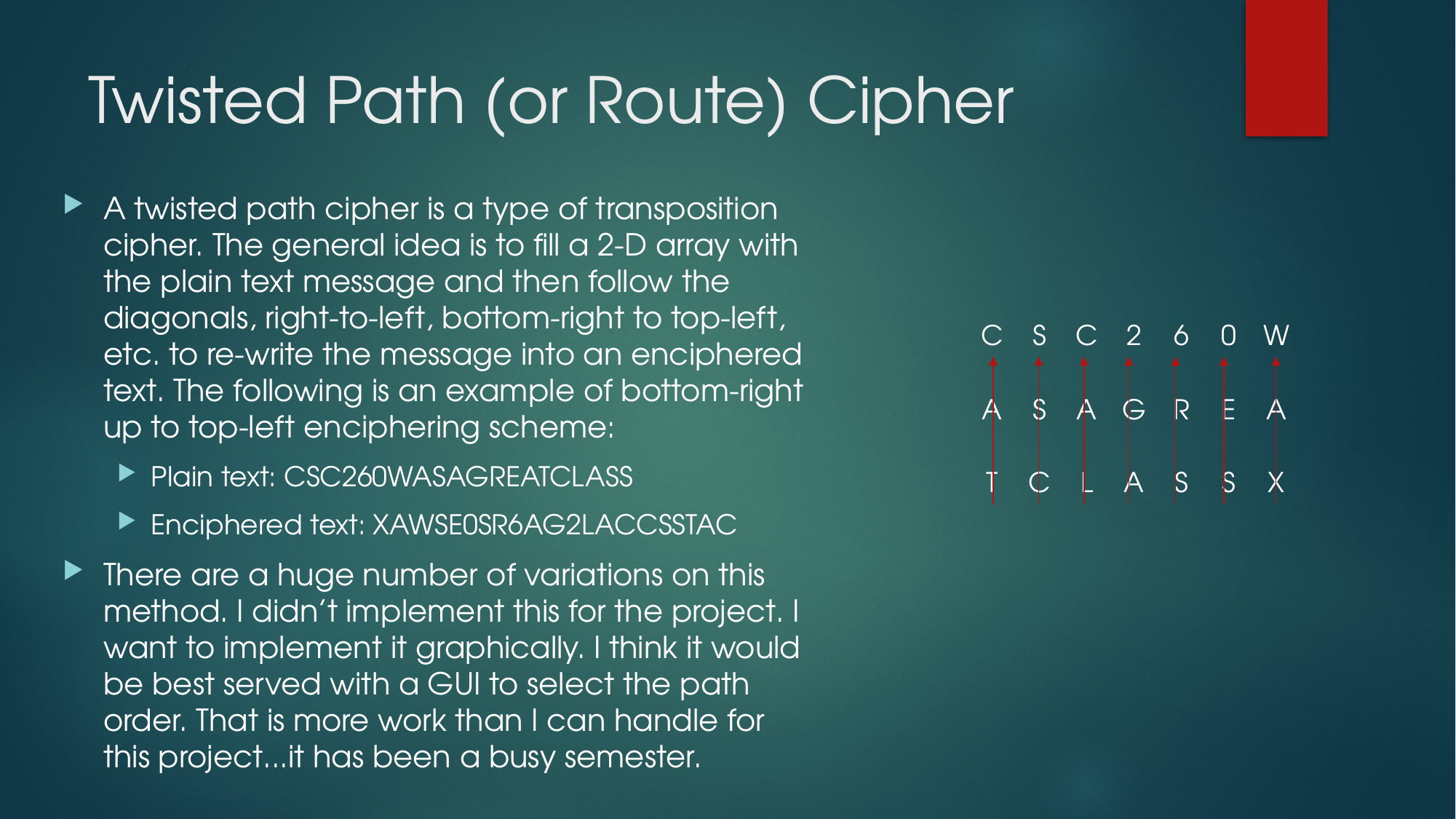

# Twisted Path (or Route) Cipher
A twisted path cipher is a type of transposition cipher. The general idea is to fill a 2-D array with the plain text message and then follow the diagonals, right-to-left, bottom-right to top-left, etc. to re-write the message into an enciphered text. The following is an example of bottom-right up to top-left enciphering scheme:
Plain text: CSC260WASAGREATCLASS
Enciphered text: XAWSE0SR6AG2LACCSSTAC
There are a huge number of variations on this method. I didn’t implement this for the project. I want to implement it graphically. I think it would be best served with a GUI to select the path order. That is more work than I can handle for this project...it has been a busy semester.
| C | S | C | 2 | 6 | 0 | W |
| --- | --- | --- | --- | --- | --- | --- |
| A | S | A | G | R | E | A |
| T | C | L | A | S | S | X |